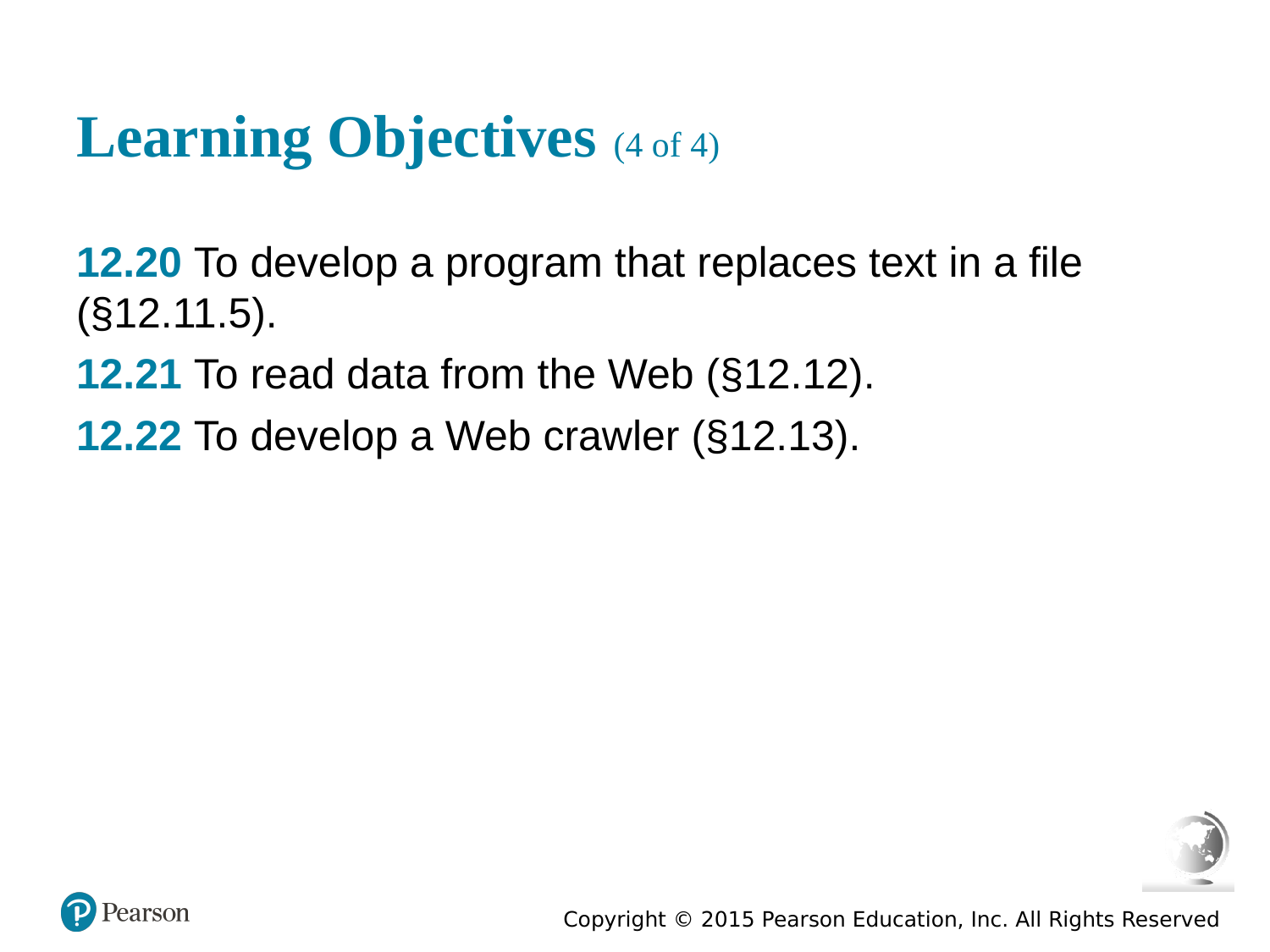

# Learning Objectives (4 of 4)
12.20 To develop a program that replaces text in a file (§12.11.5).
12.21 To read data from the Web (§12.12).
12.22 To develop a Web crawler (§12.13).